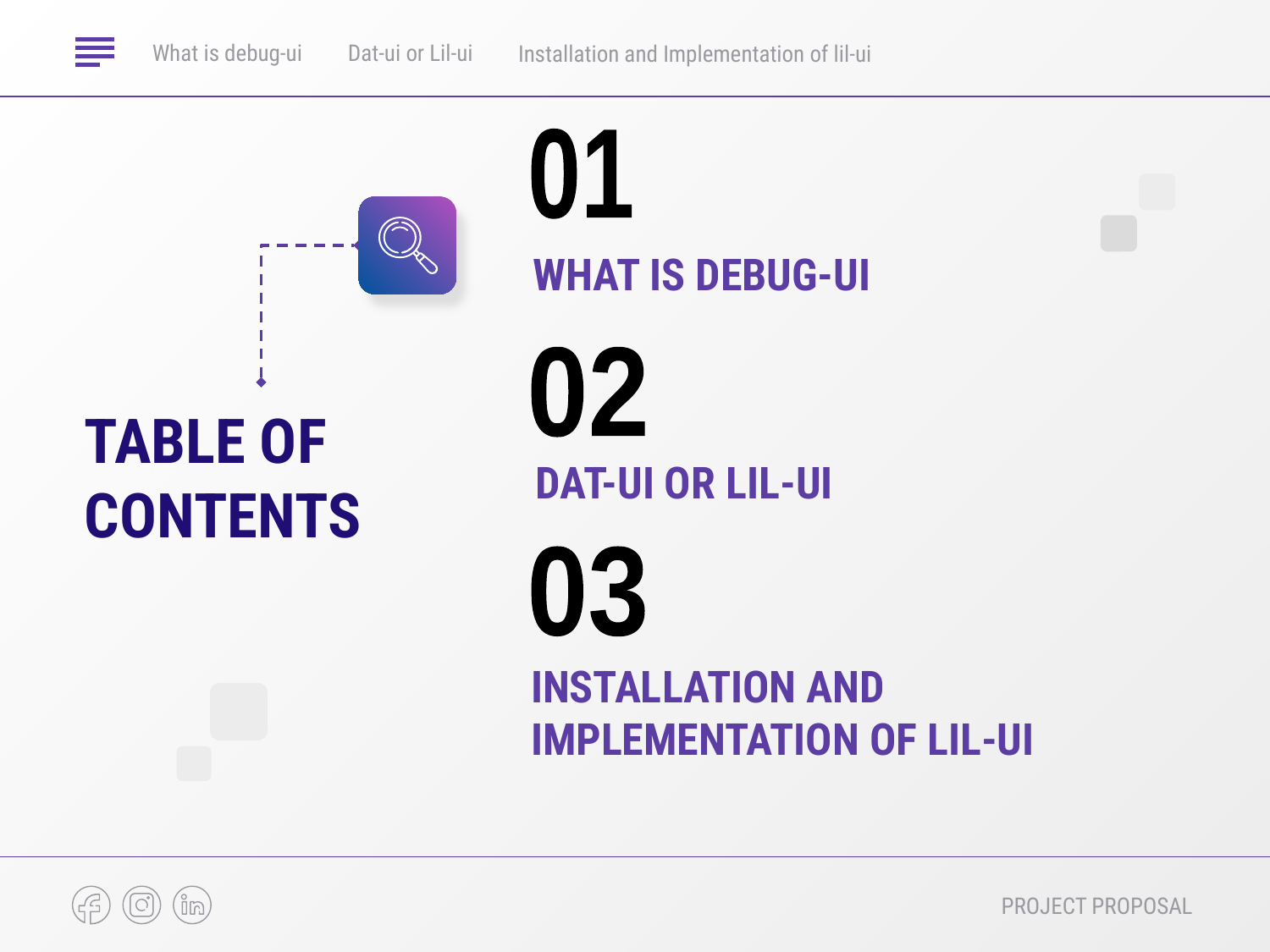

What is debug-ui
Dat-ui or Lil-ui
Installation and Implementation of lil-ui
01

# WHAT IS DEBUG-UI

02
TABLE OF CONTENTS
DAT-UI OR LIL-UI
03
INSTALLATION AND IMPLEMENTATION OF LIL-UI

PROJECT PROPOSAL